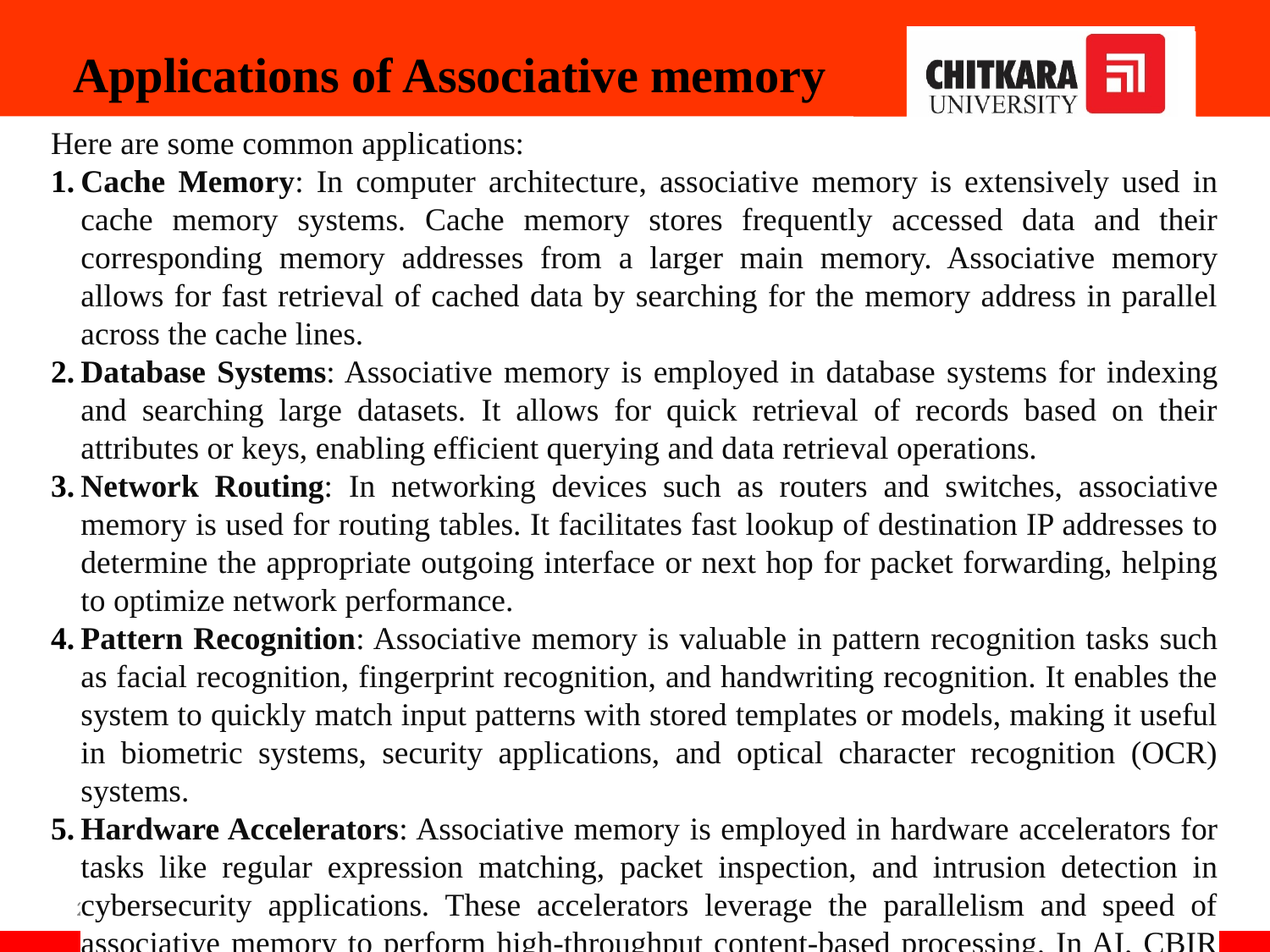

# Applications of Associative memory
Here are some common applications:
Cache Memory: In computer architecture, associative memory is extensively used in cache memory systems. Cache memory stores frequently accessed data and their corresponding memory addresses from a larger main memory. Associative memory allows for fast retrieval of cached data by searching for the memory address in parallel across the cache lines.
Database Systems: Associative memory is employed in database systems for indexing and searching large datasets. It allows for quick retrieval of records based on their attributes or keys, enabling efficient querying and data retrieval operations.
Network Routing: In networking devices such as routers and switches, associative memory is used for routing tables. It facilitates fast lookup of destination IP addresses to determine the appropriate outgoing interface or next hop for packet forwarding, helping to optimize network performance.
Pattern Recognition: Associative memory is valuable in pattern recognition tasks such as facial recognition, fingerprint recognition, and handwriting recognition. It enables the system to quickly match input patterns with stored templates or models, making it useful in biometric systems, security applications, and optical character recognition (OCR) systems.
Hardware Accelerators: Associative memory is employed in hardware accelerators for tasks like regular expression matching, packet inspection, and intrusion detection in cybersecurity applications. These accelerators leverage the parallelism and speed of associative memory to perform high-throughput content-based processing. In AI, CBIR etc.
22CS016
15